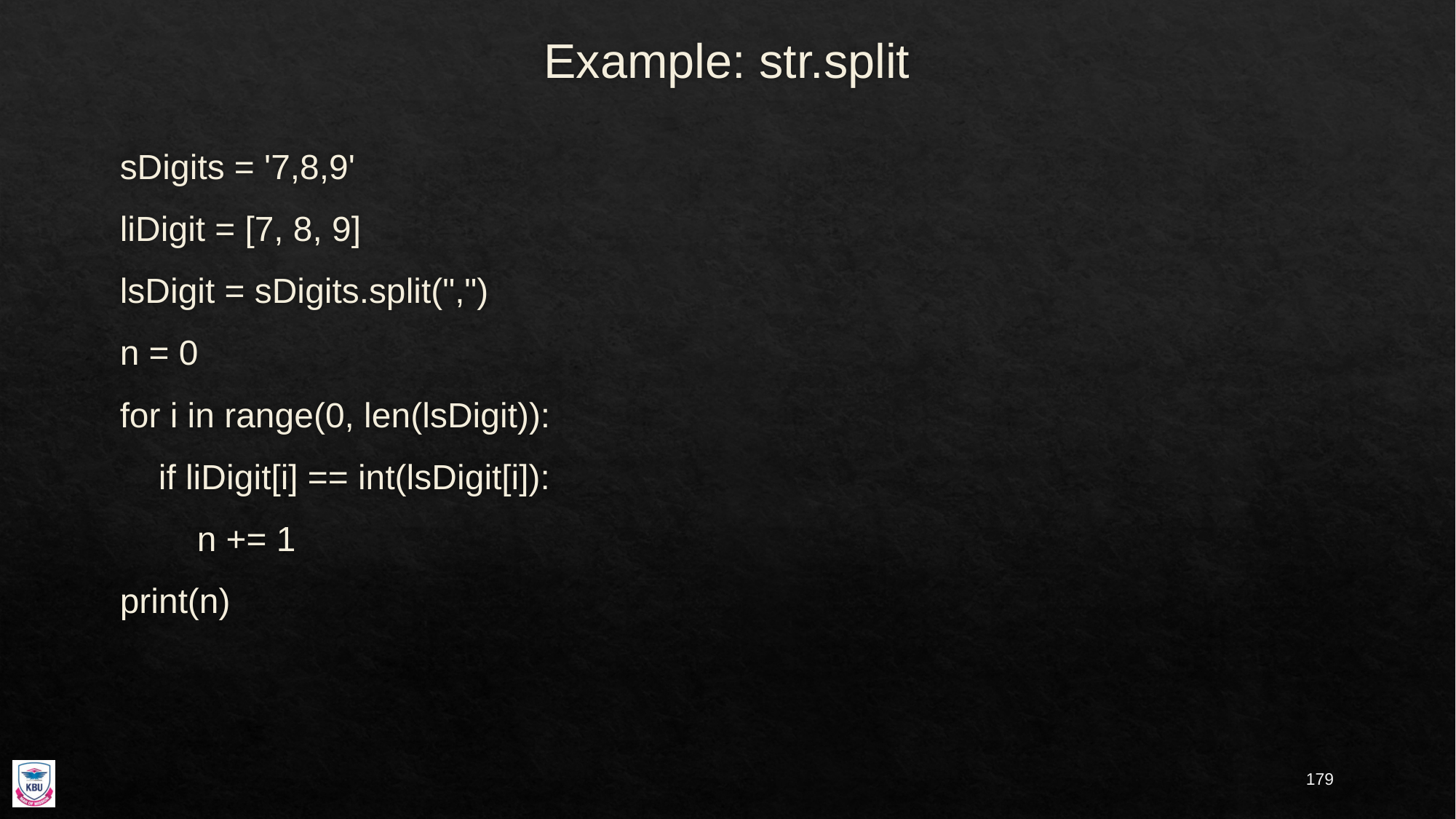

# Example: str.split
sDigits = '7,8,9'
liDigit = [7, 8, 9]
lsDigit = sDigits.split(",")
n = 0
for i in range(0, len(lsDigit)):
    if liDigit[i] == int(lsDigit[i]):
        n += 1
print(n)
179